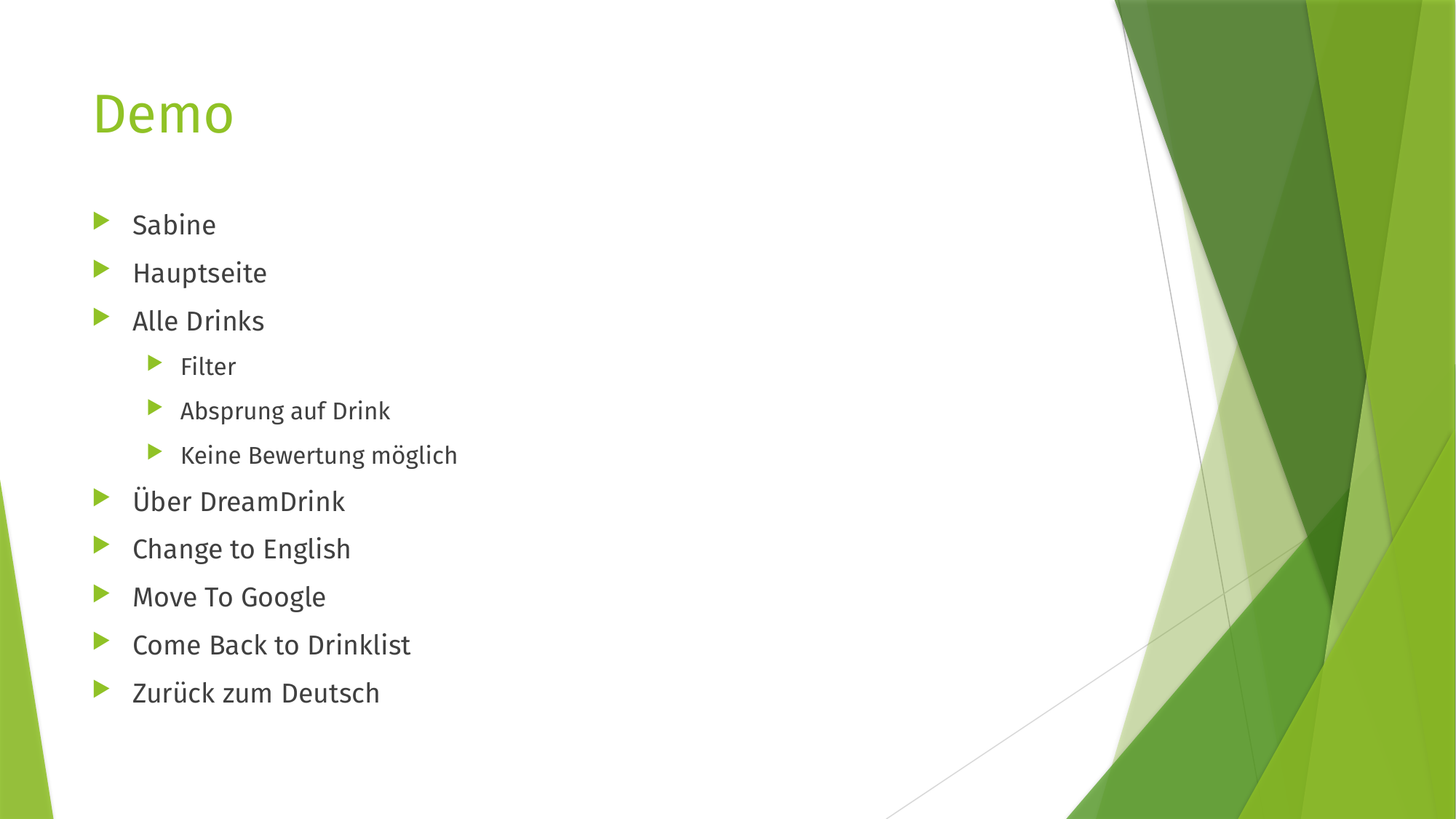

# Demo
Sabine
Hauptseite
Alle Drinks
Filter
Absprung auf Drink
Keine Bewertung möglich
Über DreamDrink
Change to English
Move To Google
Come Back to Drinklist
Zurück zum Deutsch